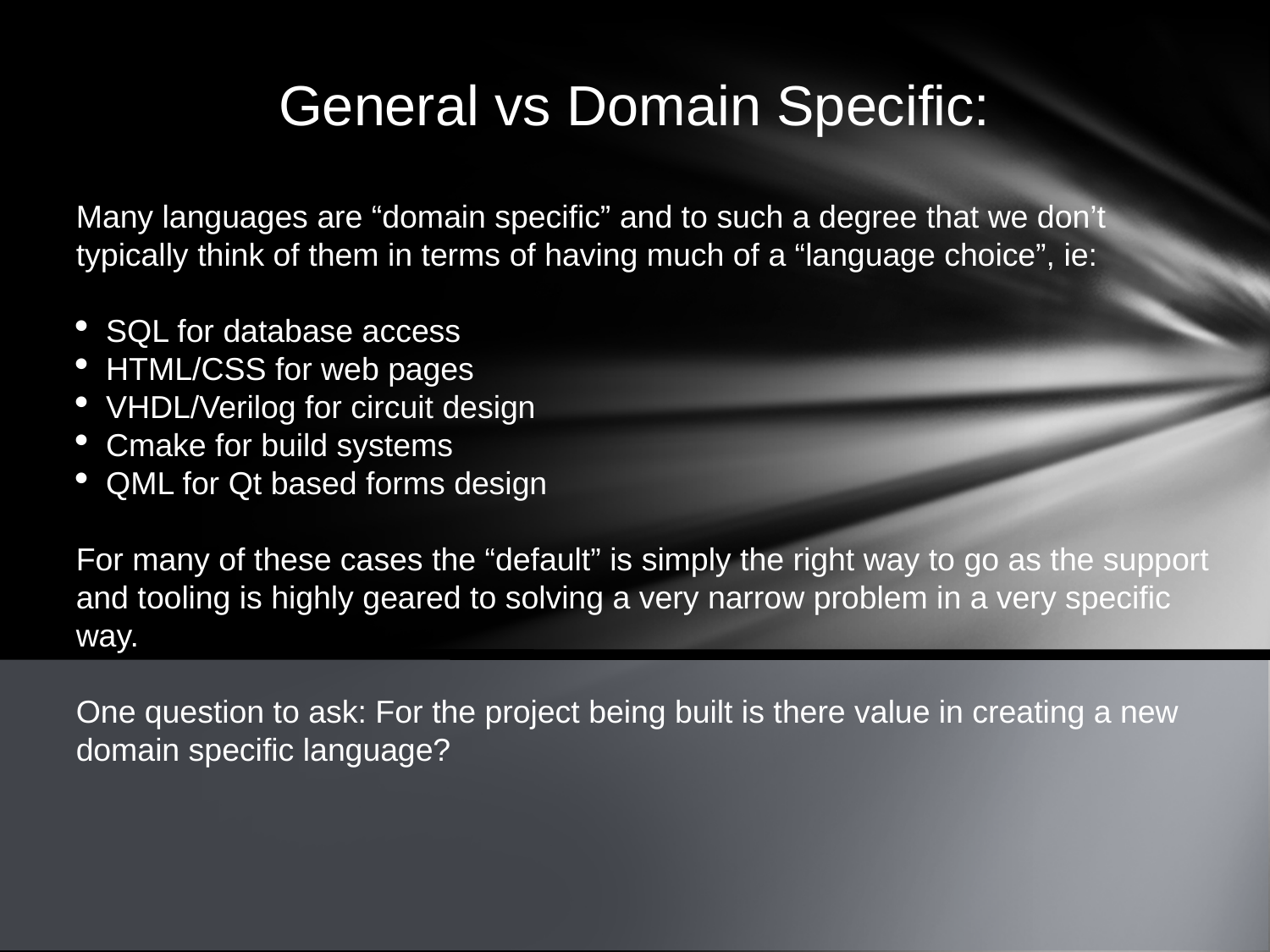

General vs Domain Specific:
Many languages are “domain specific” and to such a degree that we don’t typically think of them in terms of having much of a “language choice”, ie:

SQL for database access
HTML/CSS for web pages
VHDL/Verilog for circuit design
Cmake for build systems
QML for Qt based forms design

For many of these cases the “default” is simply the right way to go as the support and tooling is highly geared to solving a very narrow problem in a very specific way.

One question to ask: For the project being built is there value in creating a new domain specific language?